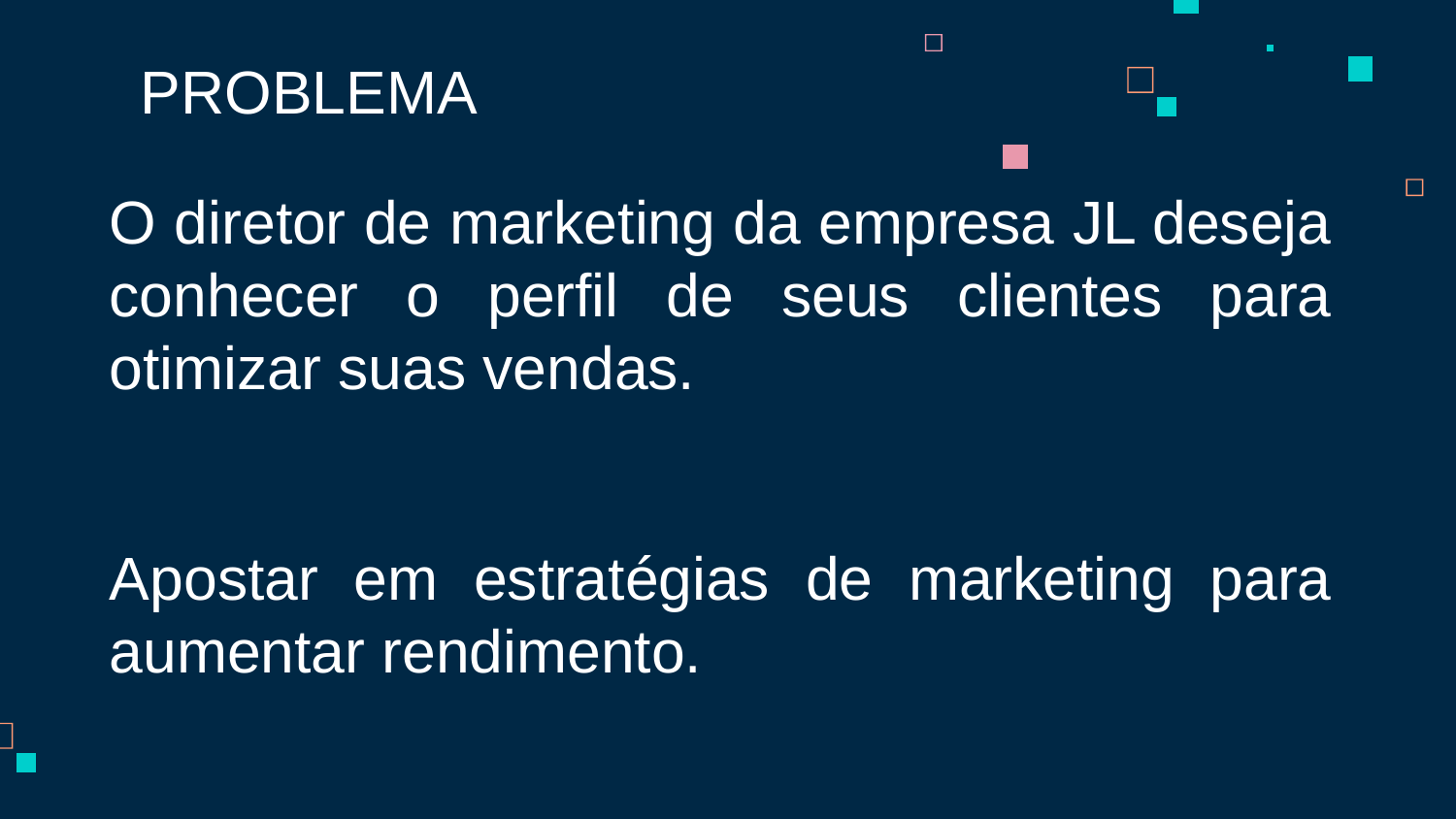

# PROBLEMA
O diretor de marketing da empresa JL deseja conhecer o perfil de seus clientes para otimizar suas vendas.

Apostar em estratégias de marketing para aumentar rendimento.